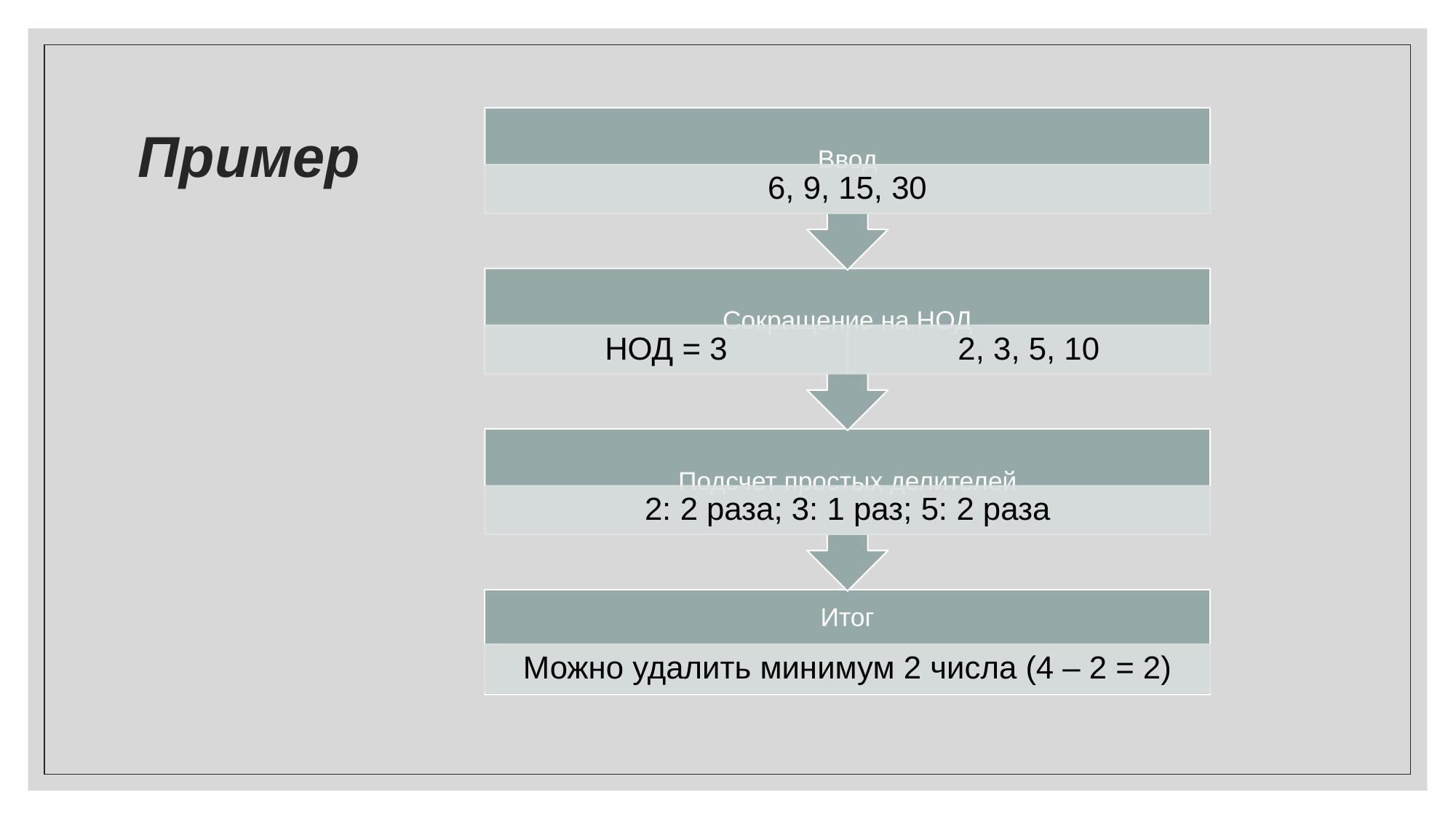

# Пример
Итог
Можно удалить минимум 2 числа (4 – 2 = 2)
Подсчет простых делителей
2: 2 раза; 3: 1 раз; 5: 2 раза
Сокращение на НОД
НОД = 3
2, 3, 5, 10
Ввод
6, 9, 15, 30